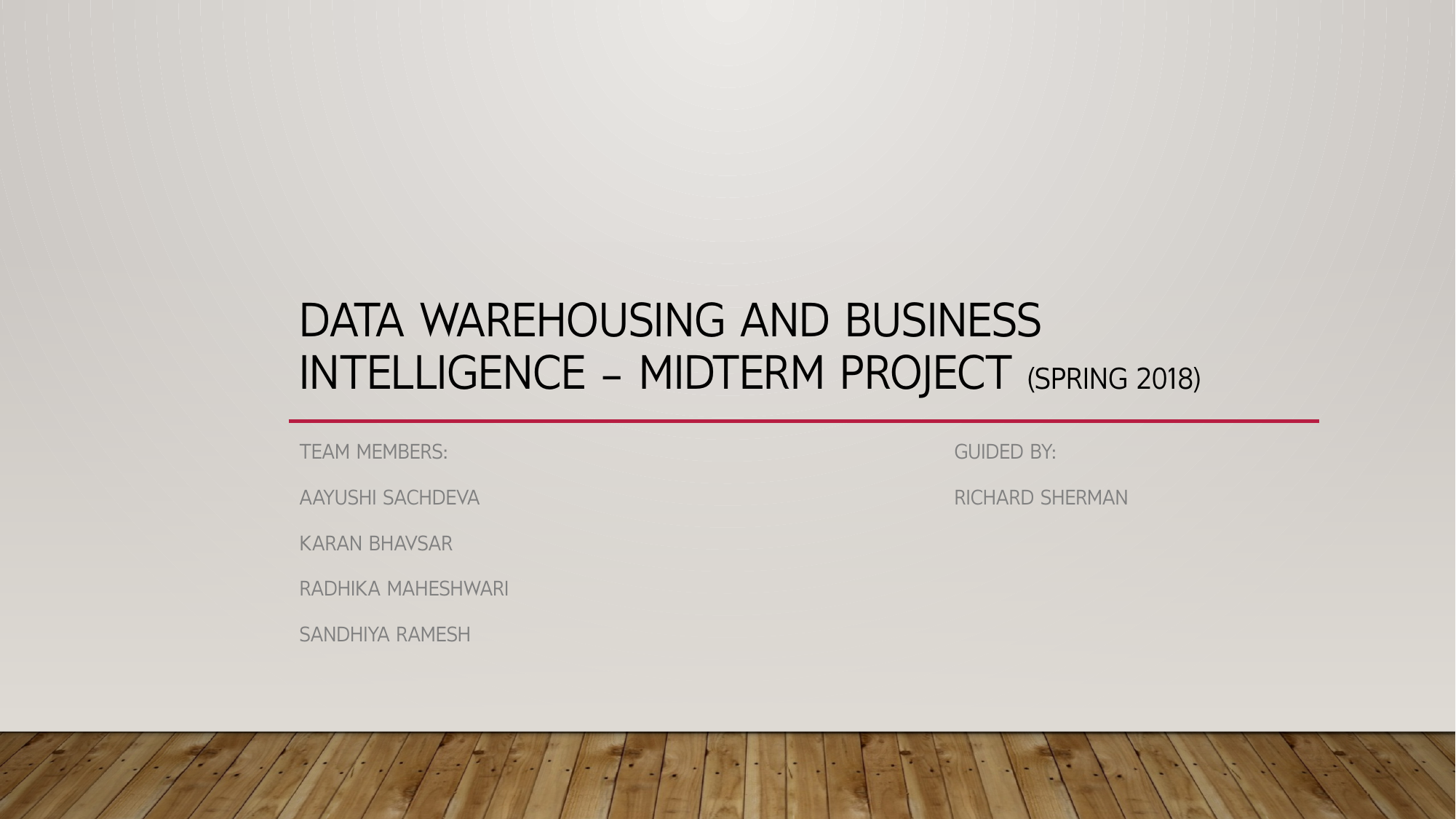

# DATA WAREHOUSING AND BUSINESS INTELLIGENCE – MIDTERM PROJECT (SPRING 2018)
Team Members:					Guided By:
AAYUSHI Sachdeva					Richard Sherman
Karan Bhavsar
Radhika Maheshwari
Sandhiya Ramesh